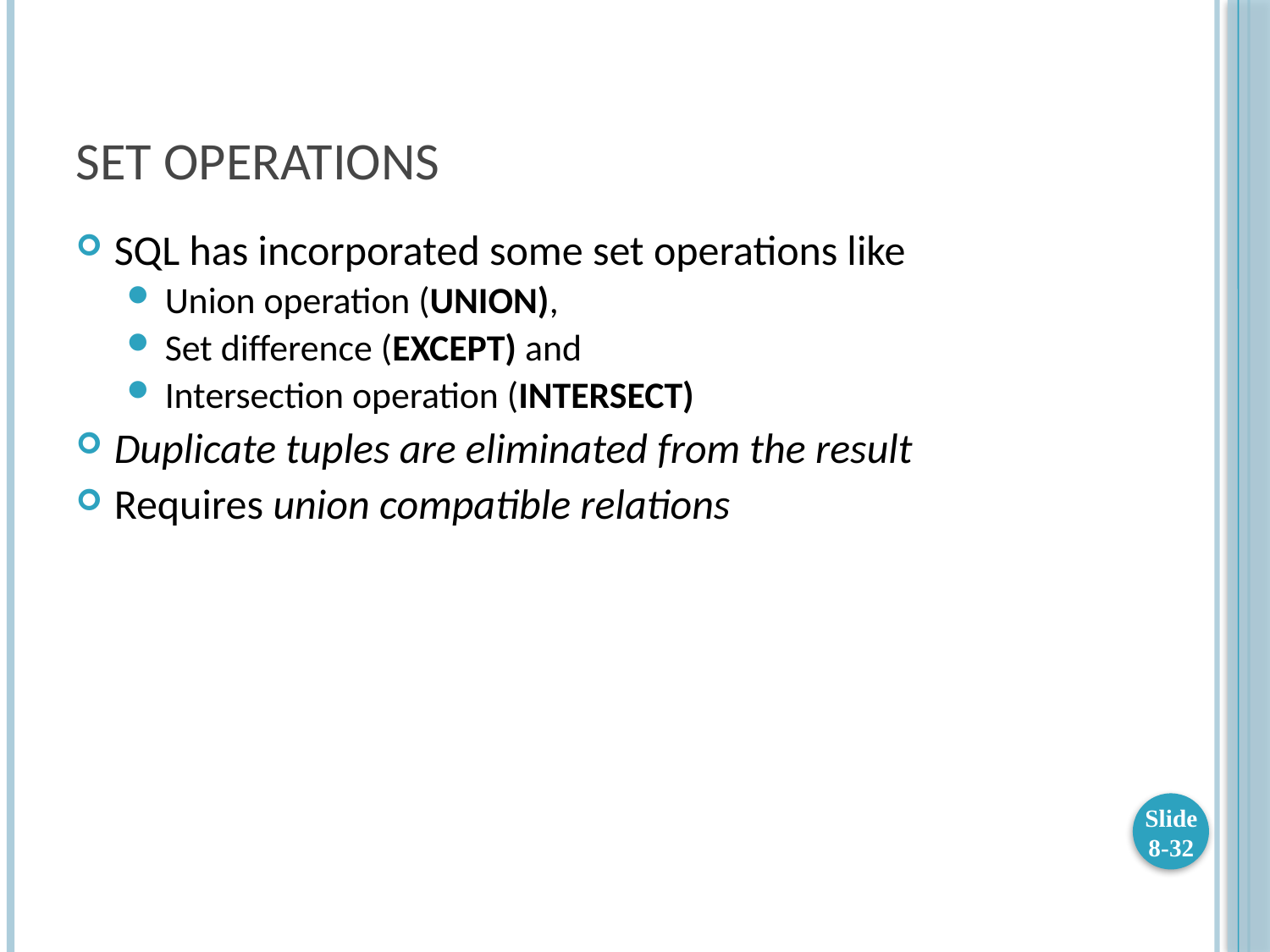

# SET OPERATIONS
SQL has incorporated some set operations like
Union operation (UNION),
Set difference (EXCEPT) and
Intersection operation (INTERSECT)
Duplicate tuples are eliminated from the result
Requires union compatible relations
Slide 8-32